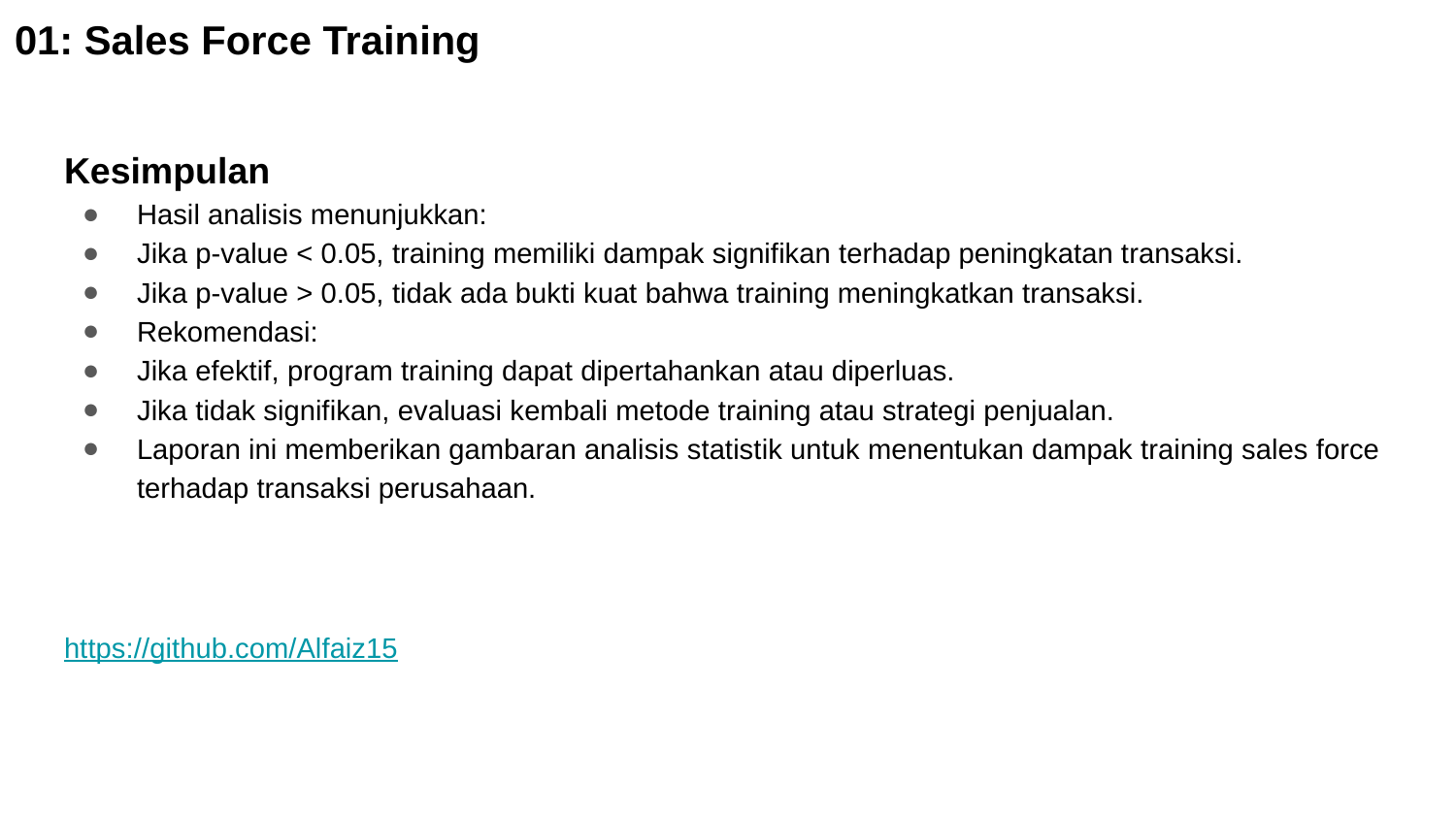

# 01: Sales Force Training
Kesimpulan
Hasil analisis menunjukkan:
Jika p-value < 0.05, training memiliki dampak signifikan terhadap peningkatan transaksi.
Jika p-value > 0.05, tidak ada bukti kuat bahwa training meningkatkan transaksi.
Rekomendasi:
Jika efektif, program training dapat dipertahankan atau diperluas.
Jika tidak signifikan, evaluasi kembali metode training atau strategi penjualan.
Laporan ini memberikan gambaran analisis statistik untuk menentukan dampak training sales force terhadap transaksi perusahaan.

https://github.com/Alfaiz15